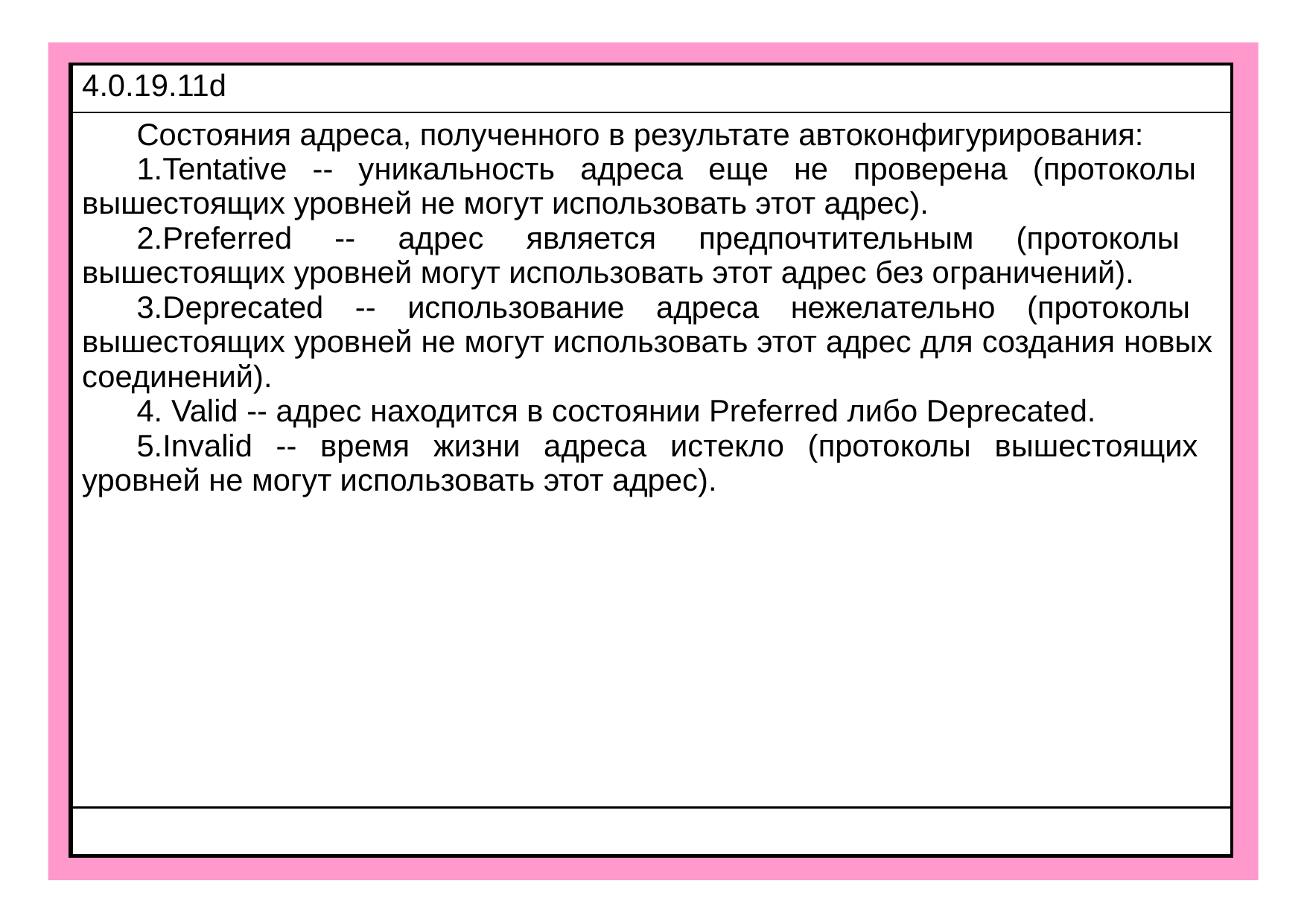

| 4.0.19.11d |
| --- |
| Состояния адреса, полученного в результате автоконфигурирования: Tentative -- уникальность адреса еще не проверена (протоколы вышестоящих уровней не могут использовать этот адрес). Preferred -- адрес является предпочтительным (протоколы вышестоящих уровней могут использовать этот адрес без ограничений). Deprecated -- использование адреса нежелательно (протоколы вышестоящих уровней не могут использовать этот адрес для создания новых соединений). Valid -- адрес находится в состоянии Preferred либо Deprecated. Invalid -- время жизни адреса истекло (протоколы вышестоящих уровней не могут использовать этот адрес). |
|  |